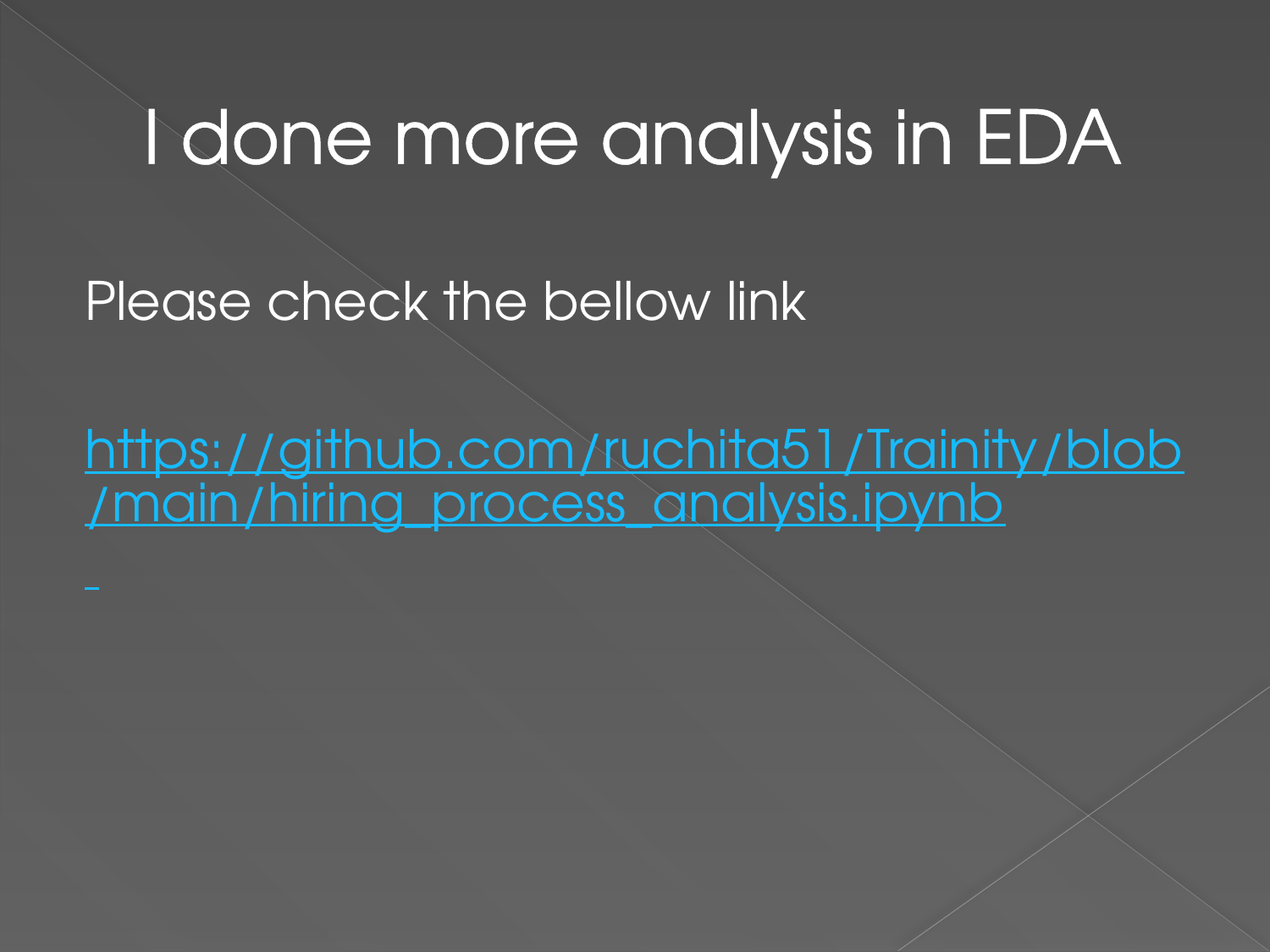

# I done more analysis in EDA
Please check the bellow link

https://github.com/ruchita51/Trainity/blob/main/hiring_process_analysis.ipynb